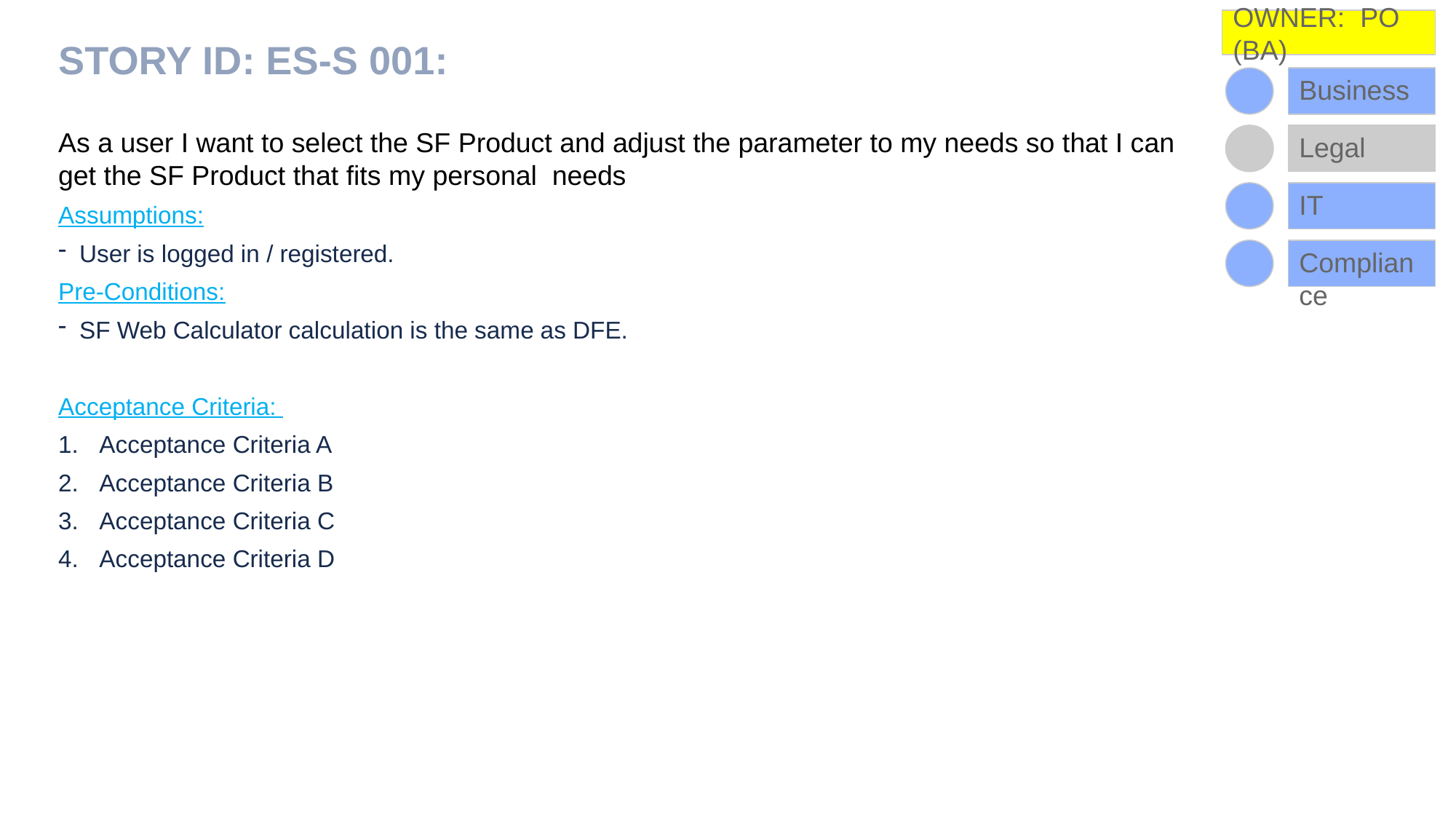

OWNER:  PO (BA)
# Story ID: ES-S 001:
Business

Legal
As a user I want to select the SF Product and adjust the parameter to my needs so that I can get the SF Product that fits my personal  needs
Assumptions:
User is logged in / registered.
Pre-Conditions:
SF Web Calculator calculation is the same as DFE.

Acceptance Criteria:
Acceptance Criteria A
Acceptance Criteria B
Acceptance Criteria C
Acceptance Criteria D

IT

Compliance